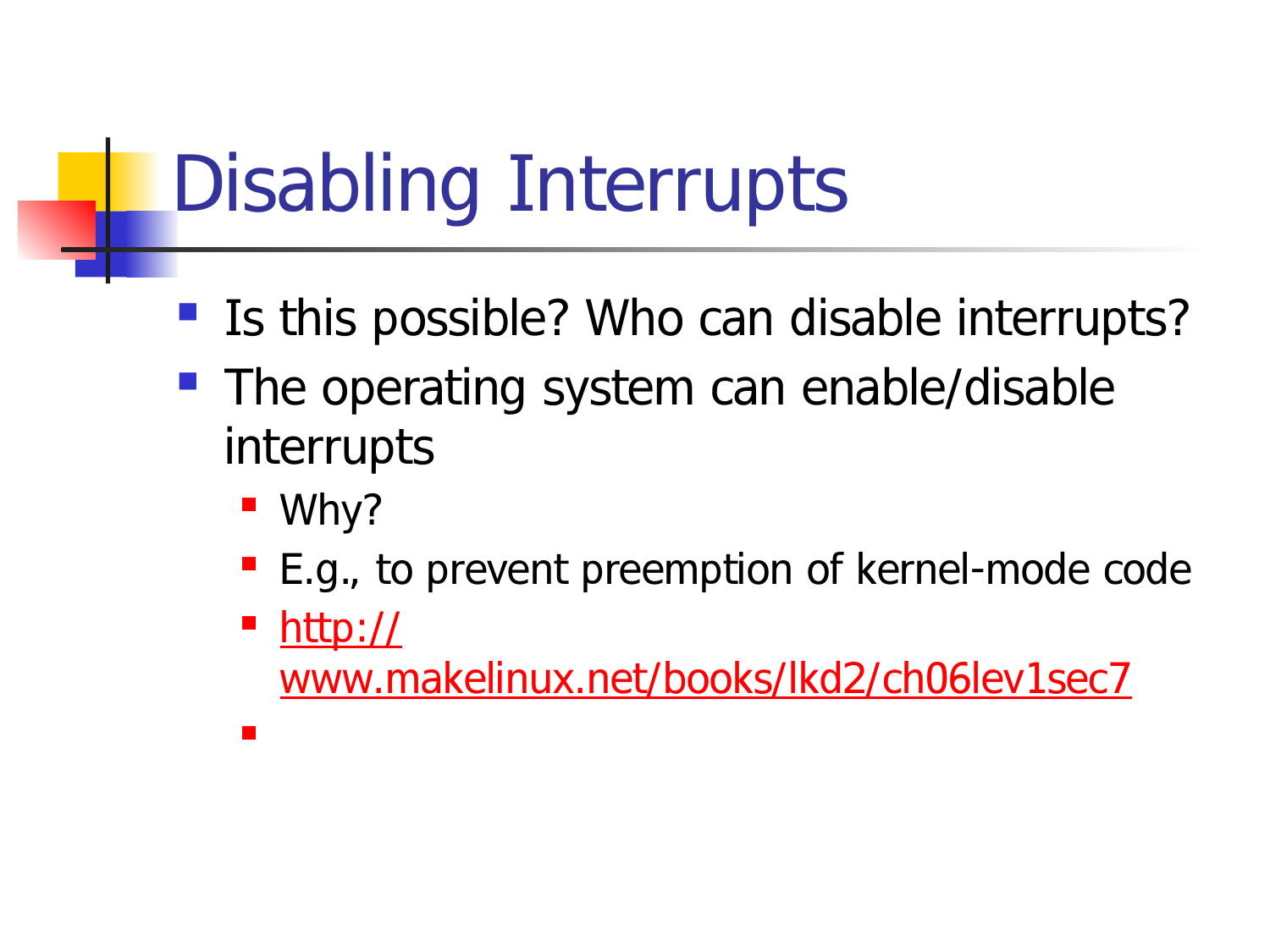

# Disabling Interrupts
Is this possible? Who can disable interrupts?
The operating system can enable/disable interrupts
Why?
E.g., to prevent preemption of kernel-mode code
http://www.makelinux.net/books/lkd2/ch06lev1sec7